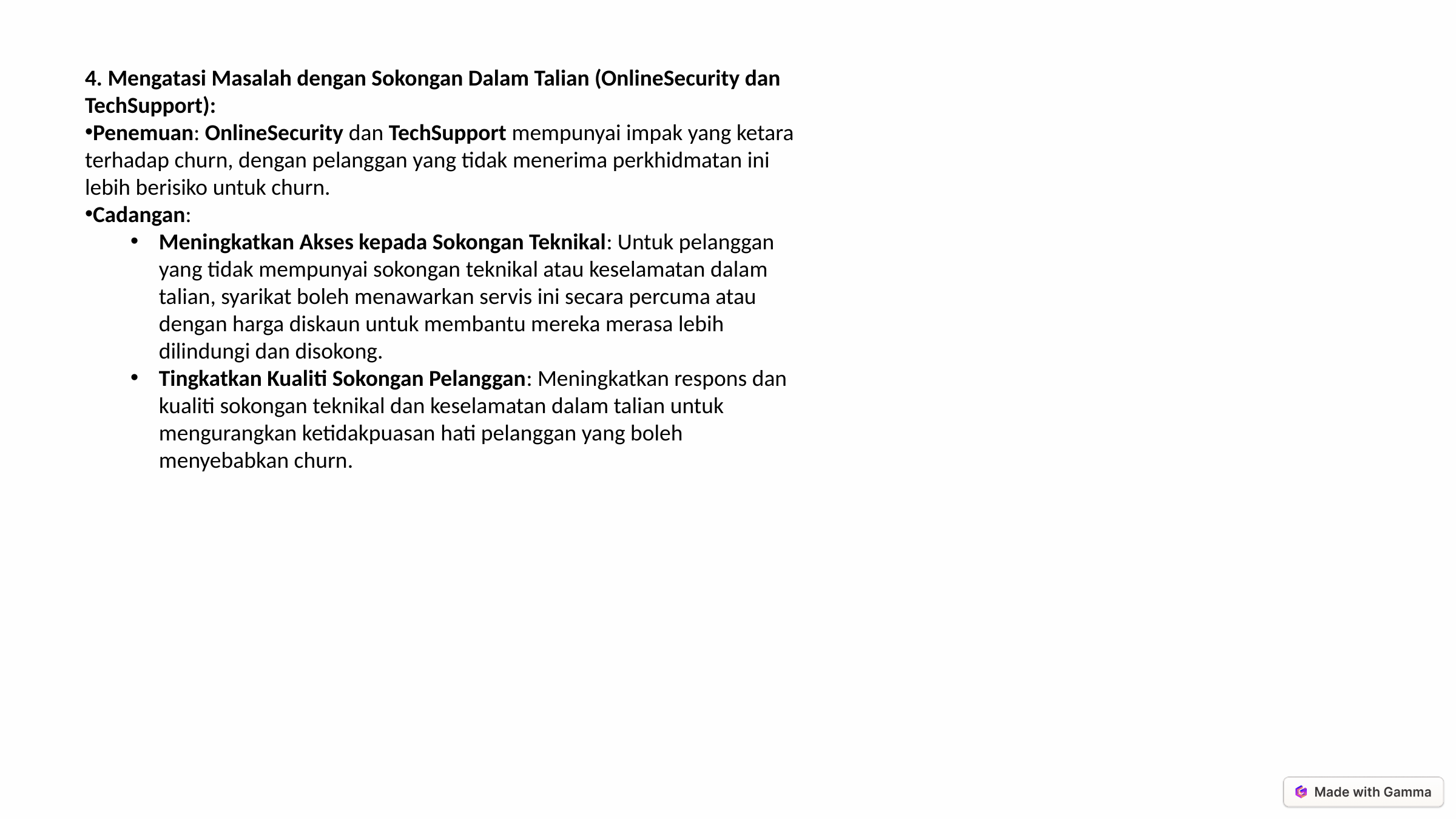

4. Mengatasi Masalah dengan Sokongan Dalam Talian (OnlineSecurity dan TechSupport):
Penemuan: OnlineSecurity dan TechSupport mempunyai impak yang ketara terhadap churn, dengan pelanggan yang tidak menerima perkhidmatan ini lebih berisiko untuk churn.
Cadangan:
Meningkatkan Akses kepada Sokongan Teknikal: Untuk pelanggan yang tidak mempunyai sokongan teknikal atau keselamatan dalam talian, syarikat boleh menawarkan servis ini secara percuma atau dengan harga diskaun untuk membantu mereka merasa lebih dilindungi dan disokong.
Tingkatkan Kualiti Sokongan Pelanggan: Meningkatkan respons dan kualiti sokongan teknikal dan keselamatan dalam talian untuk mengurangkan ketidakpuasan hati pelanggan yang boleh menyebabkan churn.